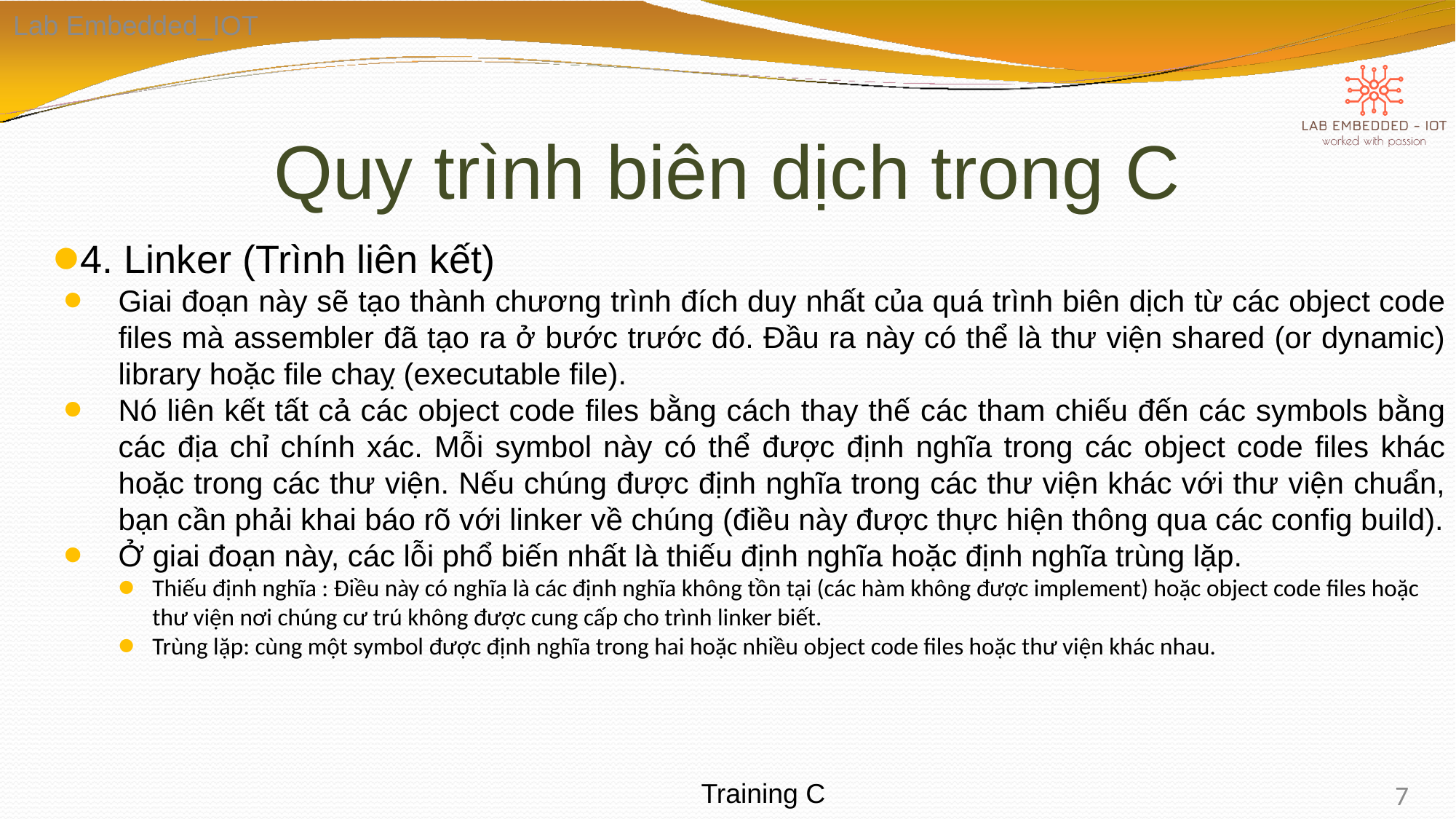

Lab Embedded_IOT
# Quy trình biên dịch trong C
4. Linker (Trình liên kết)
Giai đoạn này sẽ tạo thành chương trình đích duy nhất của quá trình biên dịch từ các object code files mà assembler đã tạo ra ở bước trước đó. Đầu ra này có thể là thư viện shared (or dynamic) library hoặc file chaỵ (executable file).
Nó liên kết tất cả các object code files bằng cách thay thế các tham chiếu đến các symbols bằng các địa chỉ chính xác. Mỗi symbol này có thể được định nghĩa trong các object code files khác hoặc trong các thư viện. Nếu chúng được định nghĩa trong các thư viện khác với thư viện chuẩn, bạn cần phải khai báo rõ với linker về chúng (điều này được thực hiện thông qua các config build).
Ở giai đoạn này, các lỗi phổ biến nhất là thiếu định nghĩa hoặc định nghĩa trùng lặp.
Thiếu định nghĩa : Điều này có nghĩa là các định nghĩa không tồn tại (các hàm không được implement) hoặc object code files hoặc thư viện nơi chúng cư trú không được cung cấp cho trình linker biết.
Trùng lặp: cùng một symbol được định nghĩa trong hai hoặc nhiều object code files hoặc thư viện khác nhau.
7